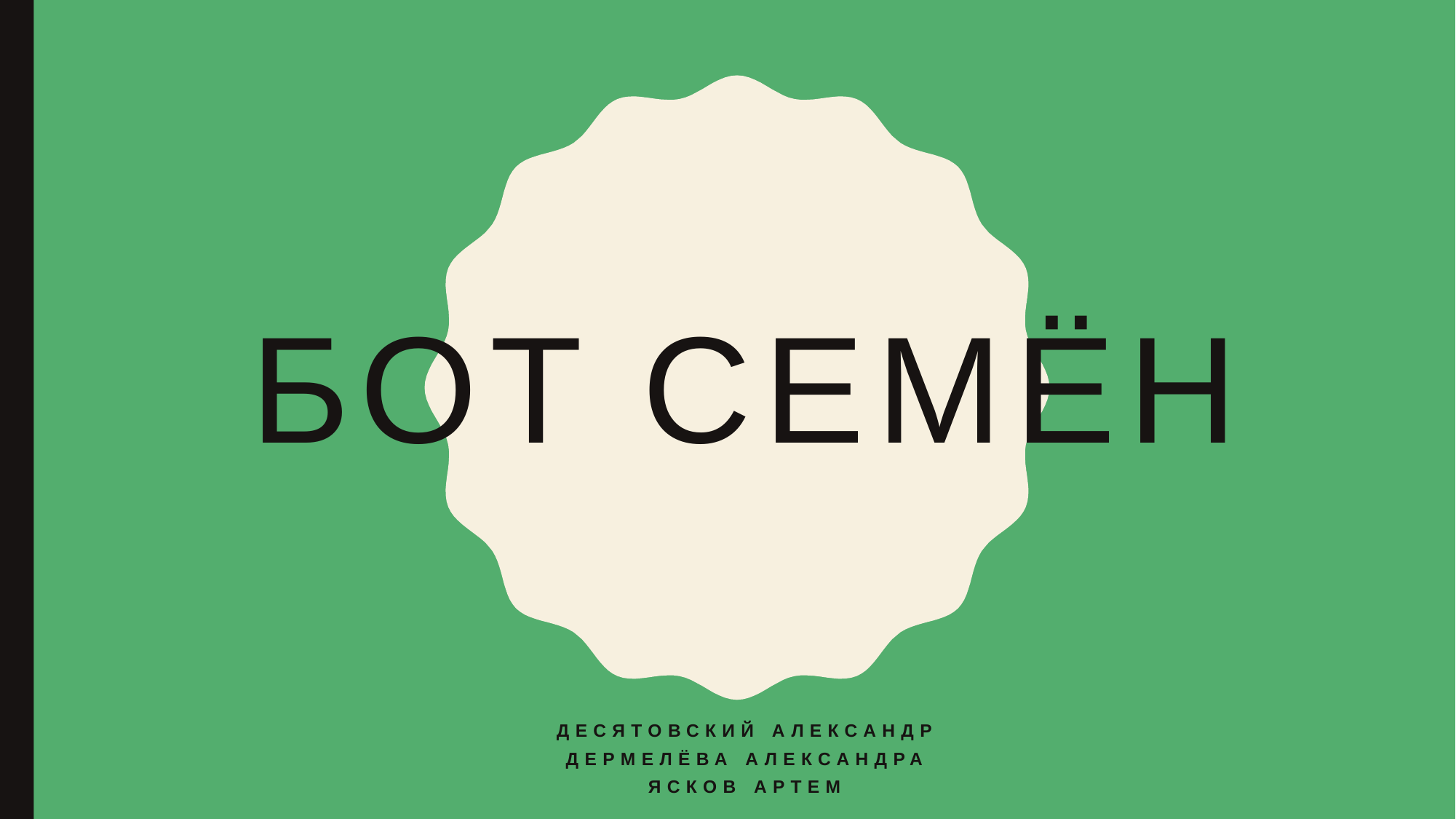

# Бот Семён
Десятовский Александр
Дермелёва Александра
Ясков Артем